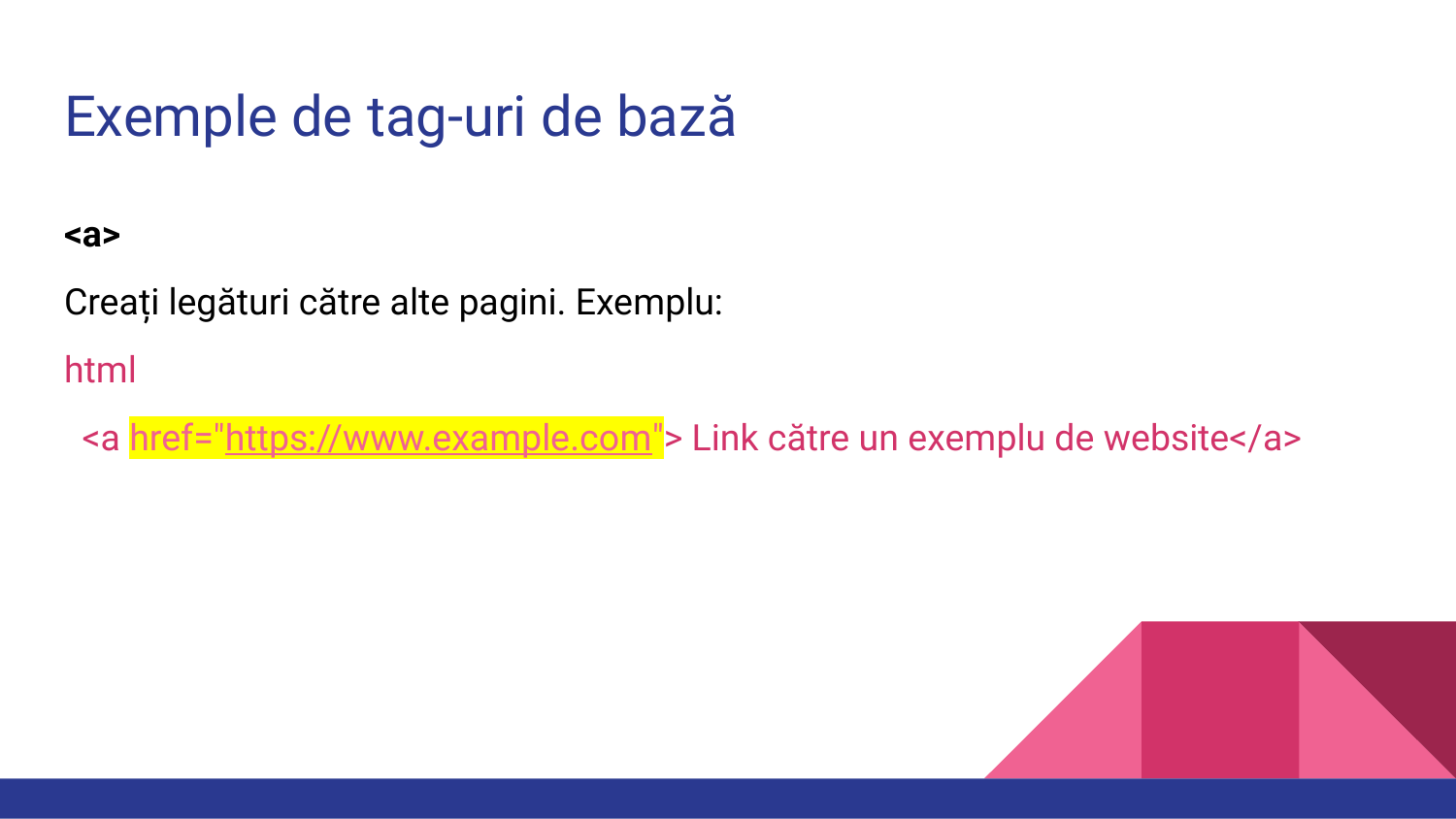

# Exemple de tag-uri de bază
<a>
Creați legături către alte pagini. Exemplu:
html
  <a href="https://www.example.com"> Link către un exemplu de website</a>